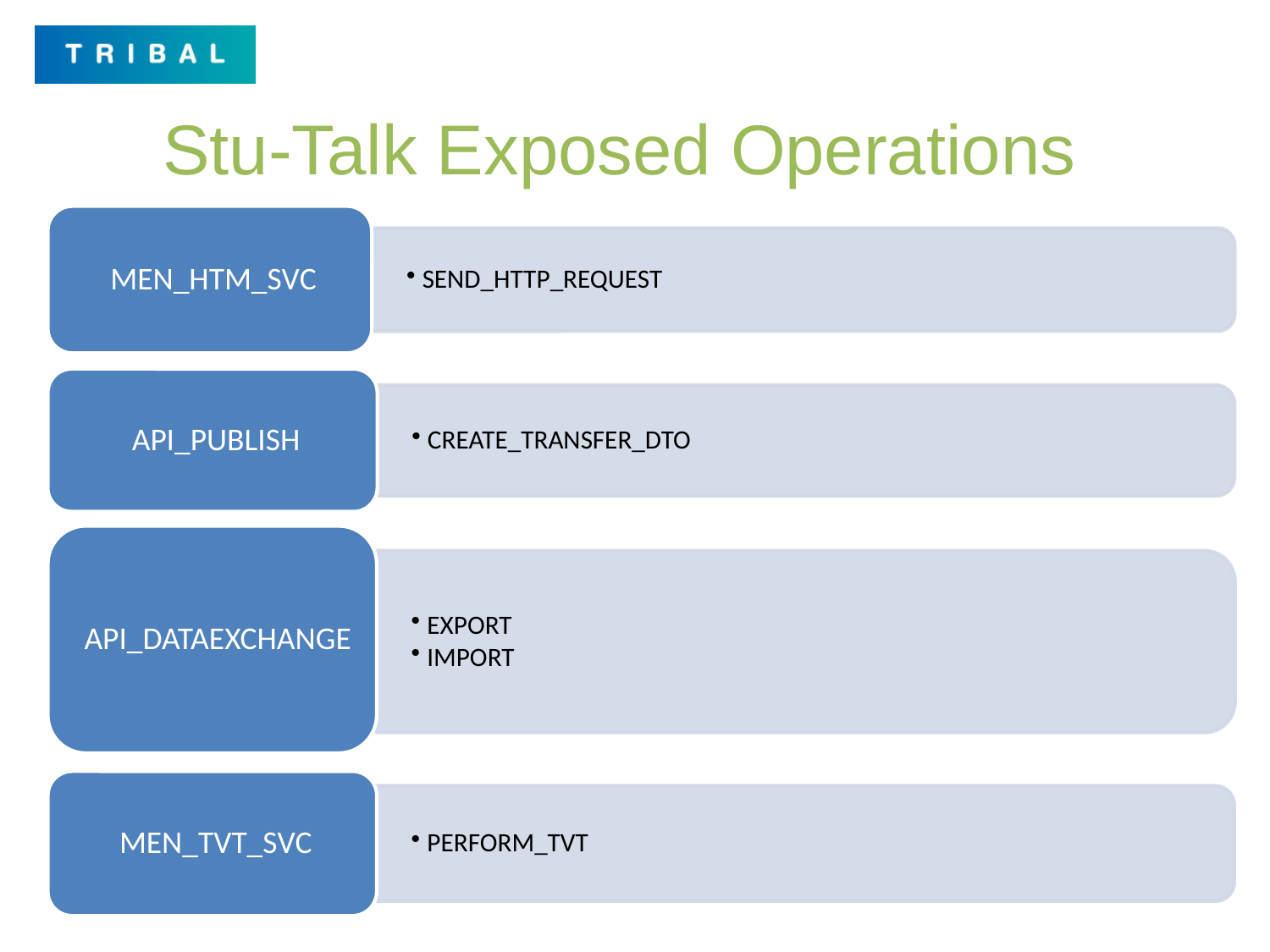

# Stu-Talk Exposed Operations
SEND_HTTP_REQUEST
MEN_HTM_SVC
CREATE_TRANSFER_DTO
API_PUBLISH
EXPORT
IMPORT
API_DATAEXCHANGE
PERFORM_TVT
MEN_TVT_SVC